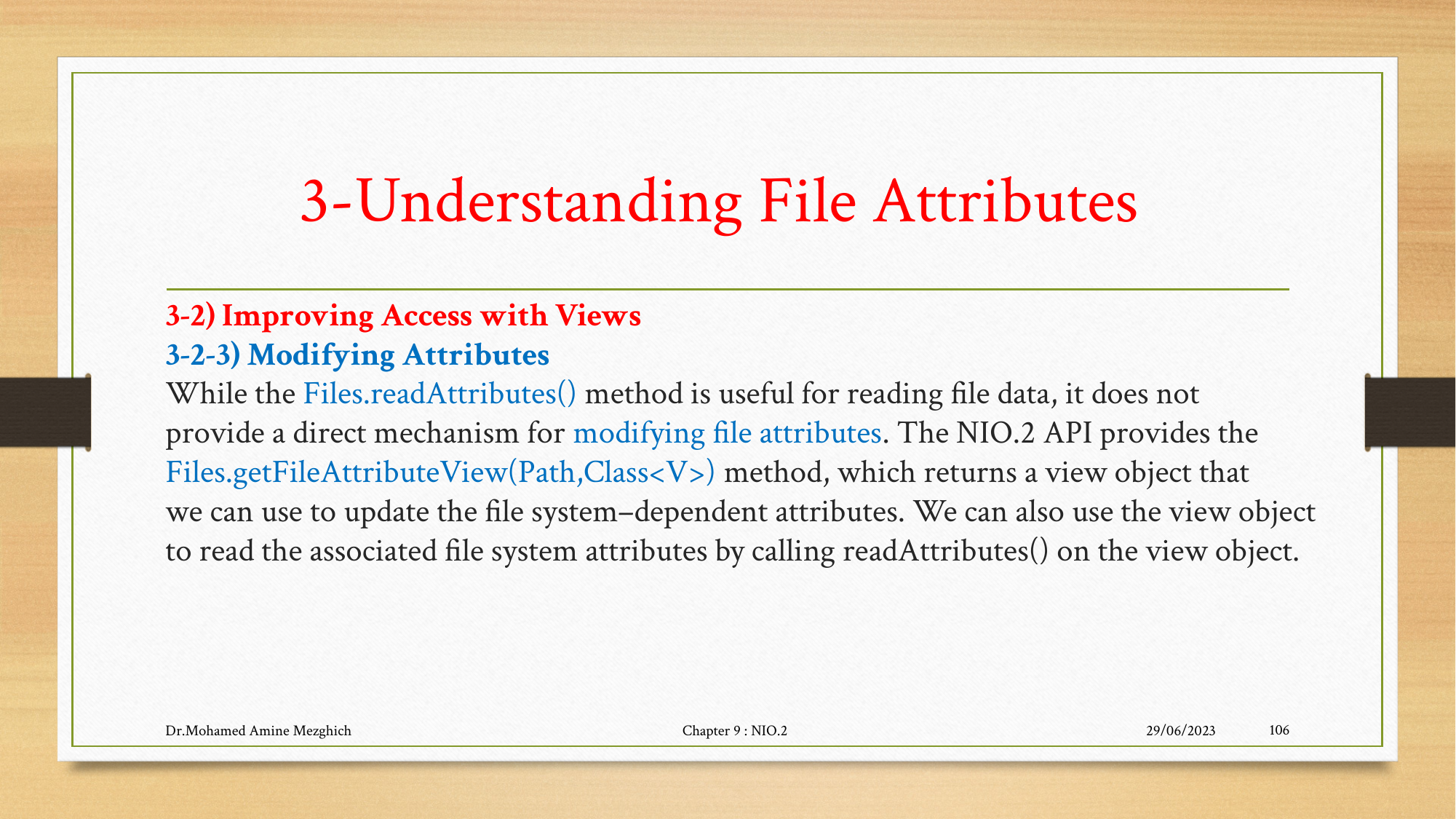

# 3-Understanding File Attributes
3-2) Improving Access with Views
3-2-3) Modifying Attributes
While the Files.readAttributes() method is useful for reading file data, it does not
provide a direct mechanism for modifying file attributes. The NIO.2 API provides the
Files.getFileAttributeView(Path,Class<V>) method, which returns a view object that
we can use to update the file system–dependent attributes. We can also use the view object
to read the associated file system attributes by calling readAttributes() on the view object.
Dr.Mohamed Amine Mezghich                                                                                                Chapter 9 : NIO.2
29/06/2023
106